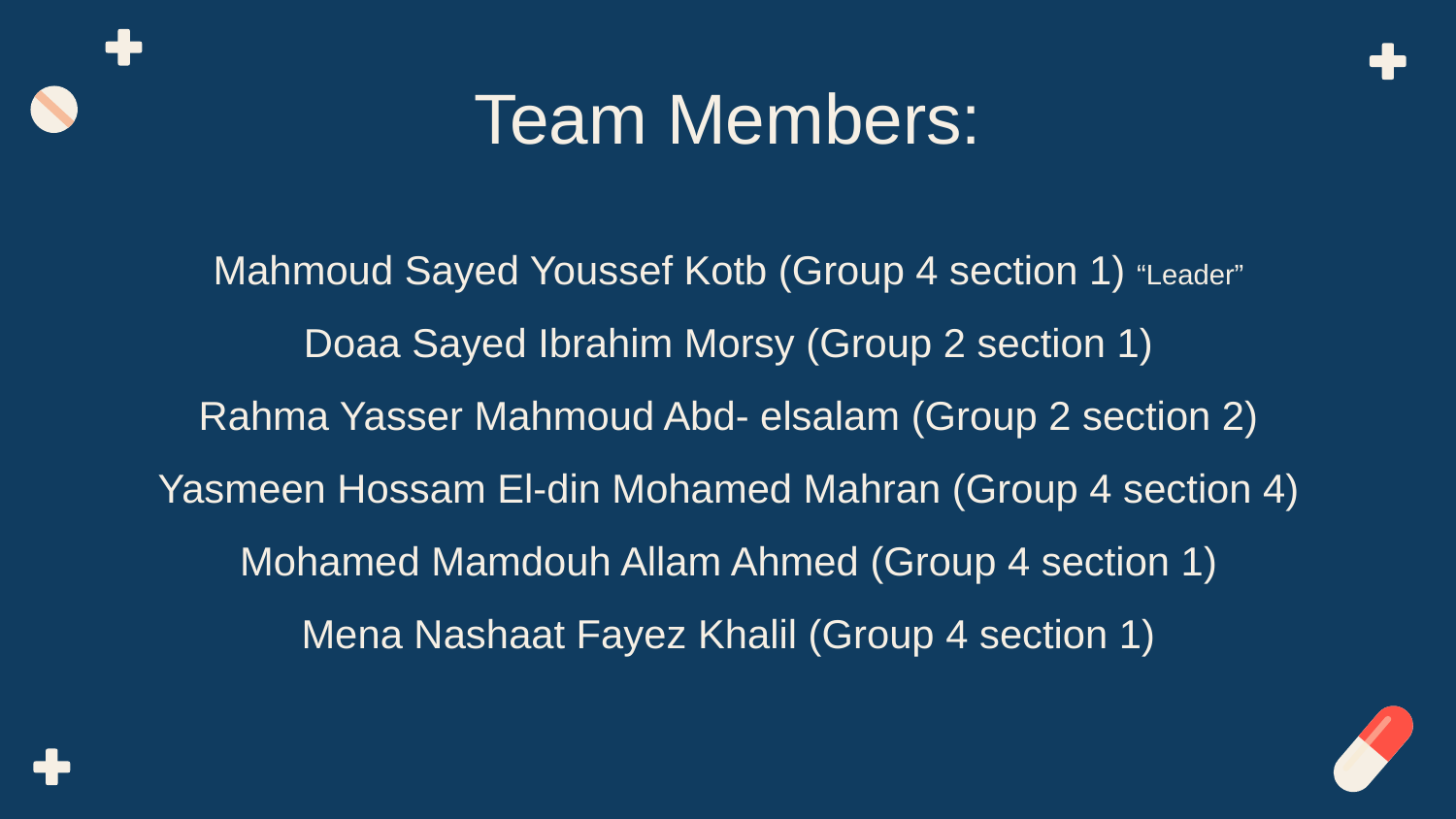

# Team Members:
Mahmoud Sayed Youssef Kotb (Group 4 section 1) “Leader”
Doaa Sayed Ibrahim Morsy (Group 2 section 1)
Rahma Yasser Mahmoud Abd- elsalam (Group 2 section 2)
Yasmeen Hossam El-din Mohamed Mahran (Group 4 section 4)
Mohamed Mamdouh Allam Ahmed (Group 4 section 1)
Mena Nashaat Fayez Khalil (Group 4 section 1)